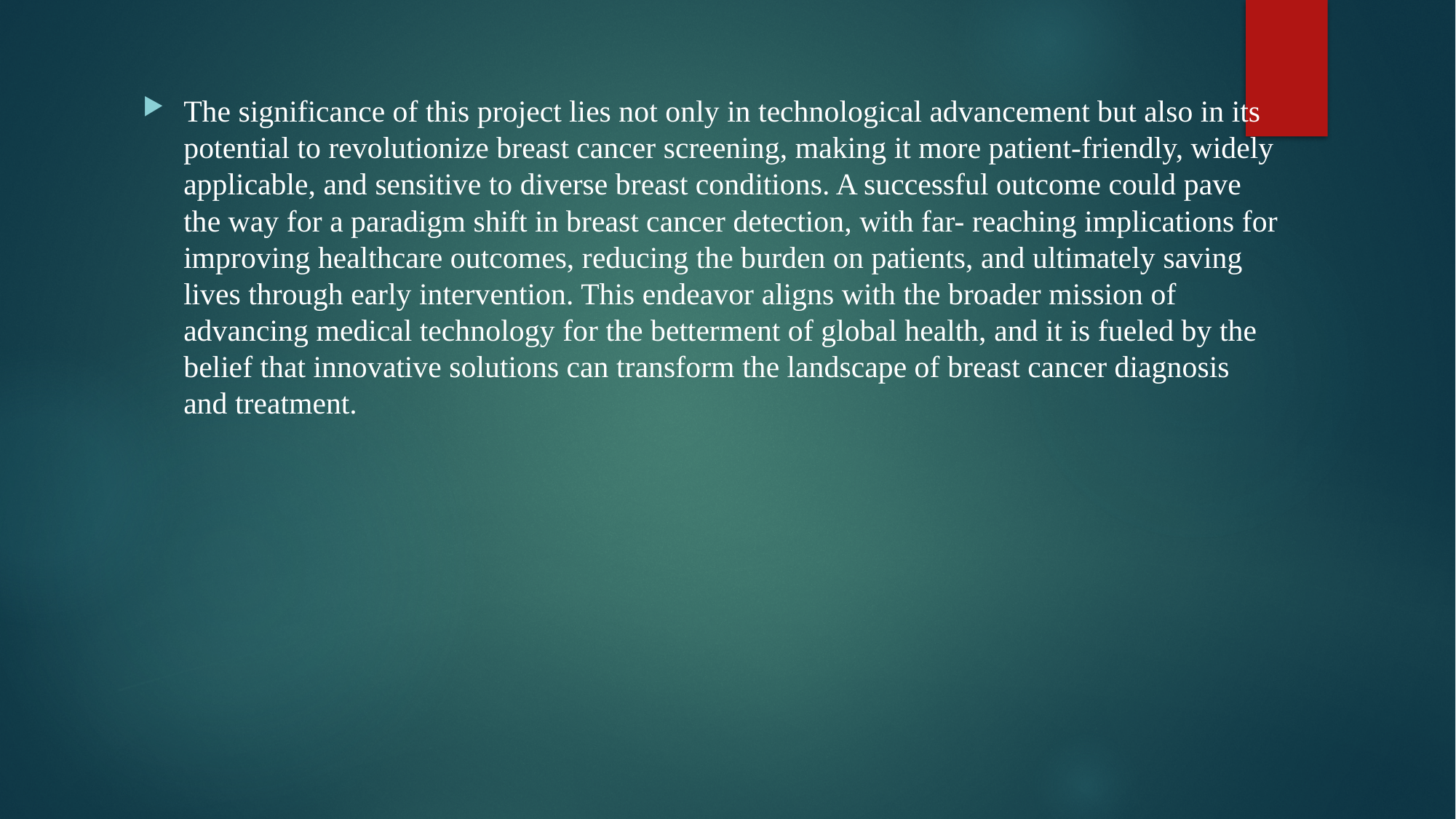

The significance of this project lies not only in technological advancement but also in its potential to revolutionize breast cancer screening, making it more patient-friendly, widely applicable, and sensitive to diverse breast conditions. A successful outcome could pave the way for a paradigm shift in breast cancer detection, with far- reaching implications for improving healthcare outcomes, reducing the burden on patients, and ultimately saving lives through early intervention. This endeavor aligns with the broader mission of advancing medical technology for the betterment of global health, and it is fueled by the belief that innovative solutions can transform the landscape of breast cancer diagnosis and treatment.